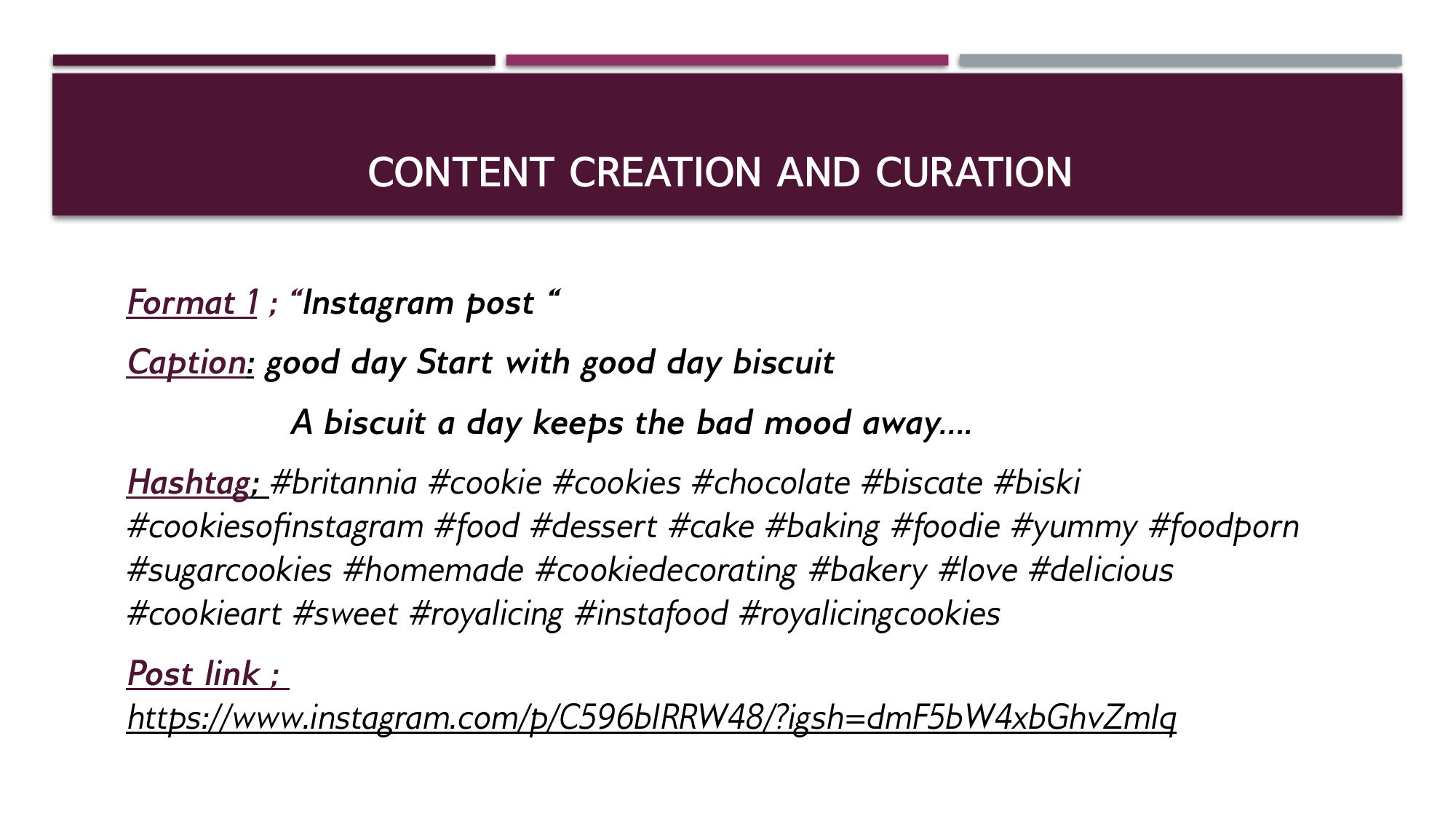

# content creation and curation
Format 1 ; “Instagram post “
Caption: good day Start with good day biscuit
               A biscuit a day keeps the bad mood away....
Hashtag; #britannia #cookie #cookies #chocolate #biscate #biski #cookiesofinstagram #food #dessert #cake #baking #foodie #yummy #foodporn #sugarcookies #homemade #cookiedecorating #bakery #love #delicious #cookieart #sweet #royalicing #instafood #royalicingcookies
Post link ; https://www.instagram.com/p/C596blRRW48/?igsh=dmF5bW4xbGhvZmlq